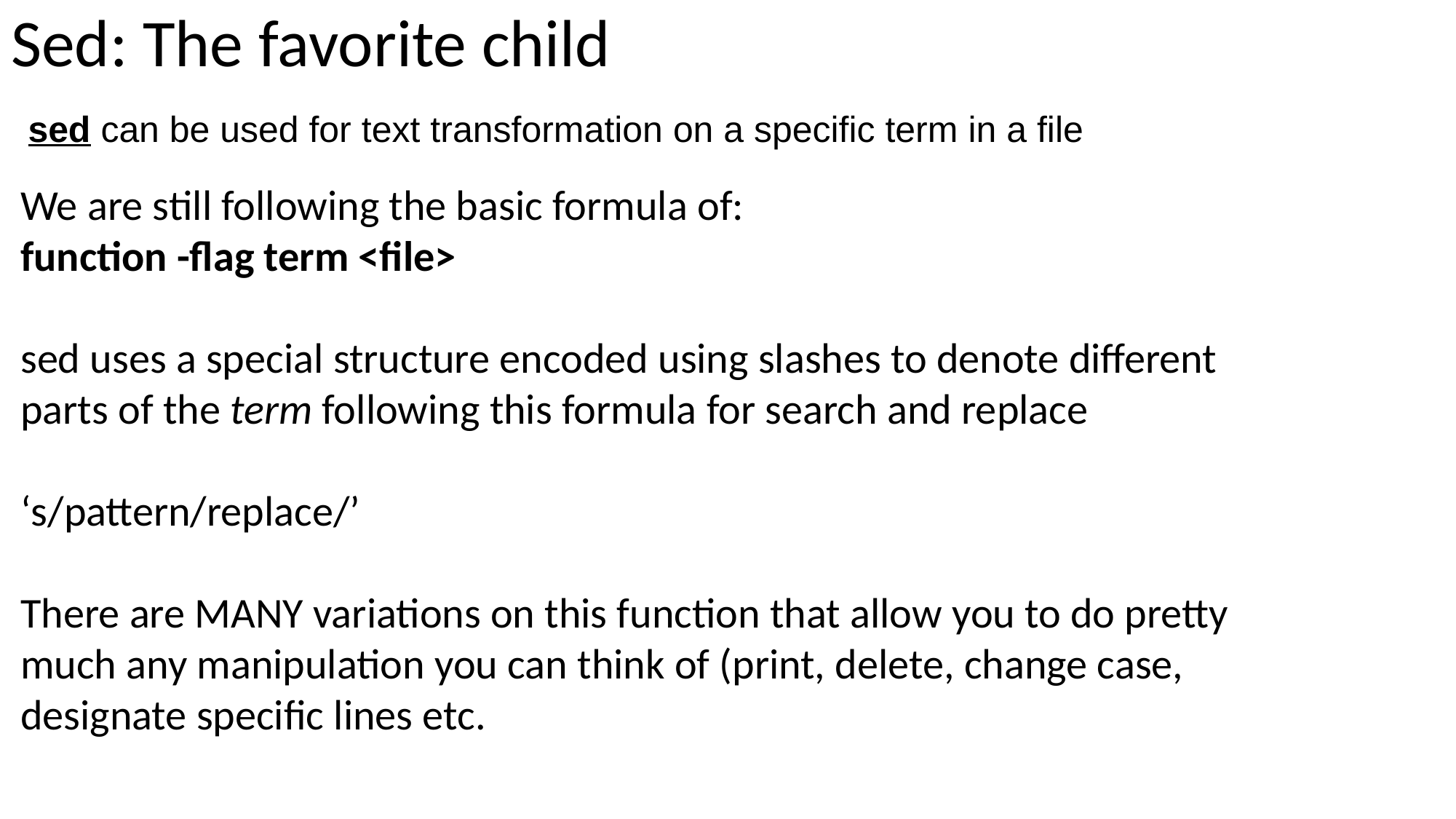

# Sed: The favorite child
sed can be used for text transformation on a specific term in a file
We are still following the basic formula of:
function -flag term <file>

sed uses a special structure encoded using slashes to denote different parts of the term following this formula for search and replace

‘s/pattern/replace/’

There are MANY variations on this function that allow you to do pretty much any manipulation you can think of (print, delete, change case, designate specific lines etc.